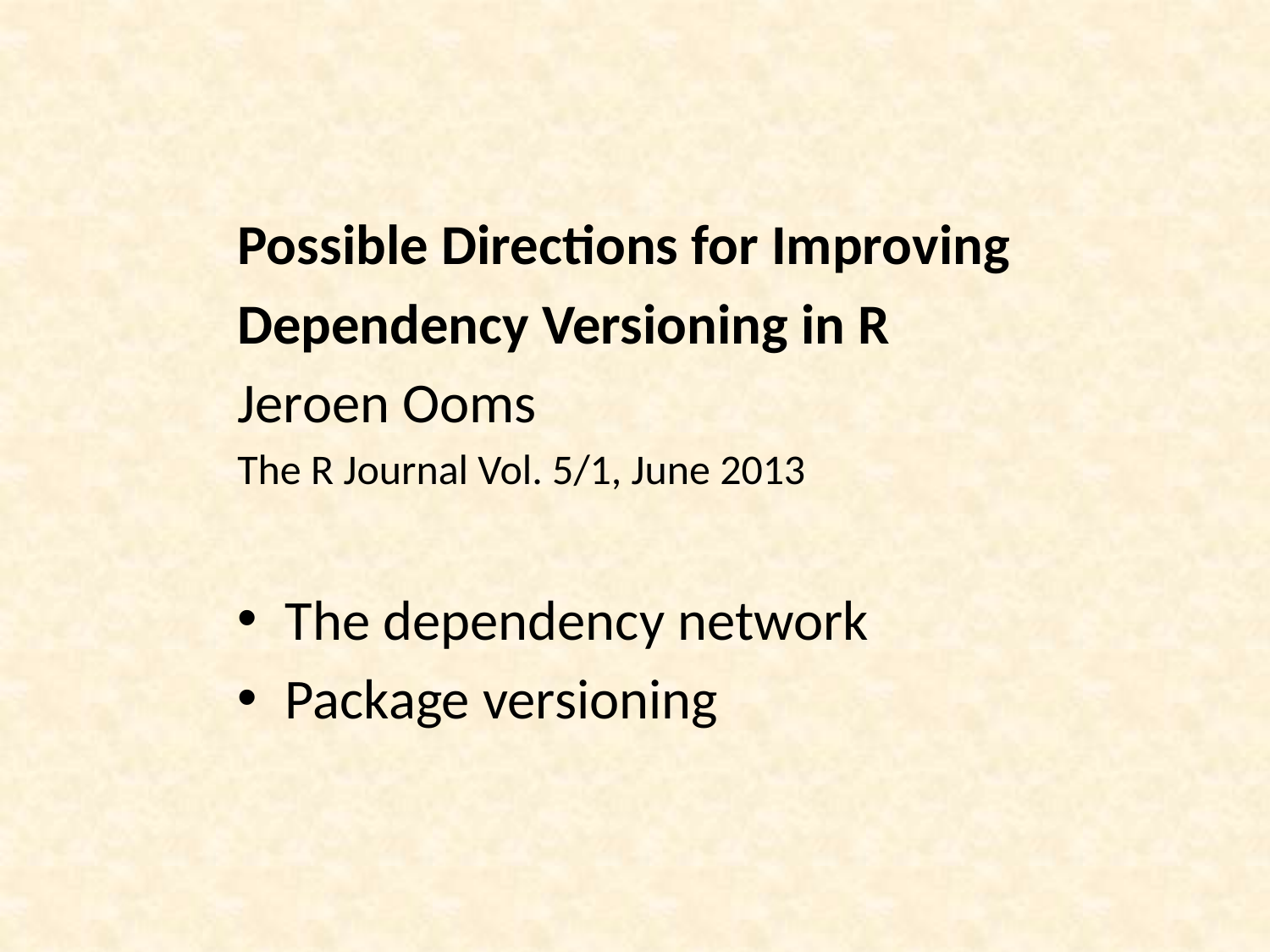

Possible Directions for Improving
Dependency Versioning in R
Jeroen Ooms
The R Journal Vol. 5/1, June 2013

The dependency network
Package versioning